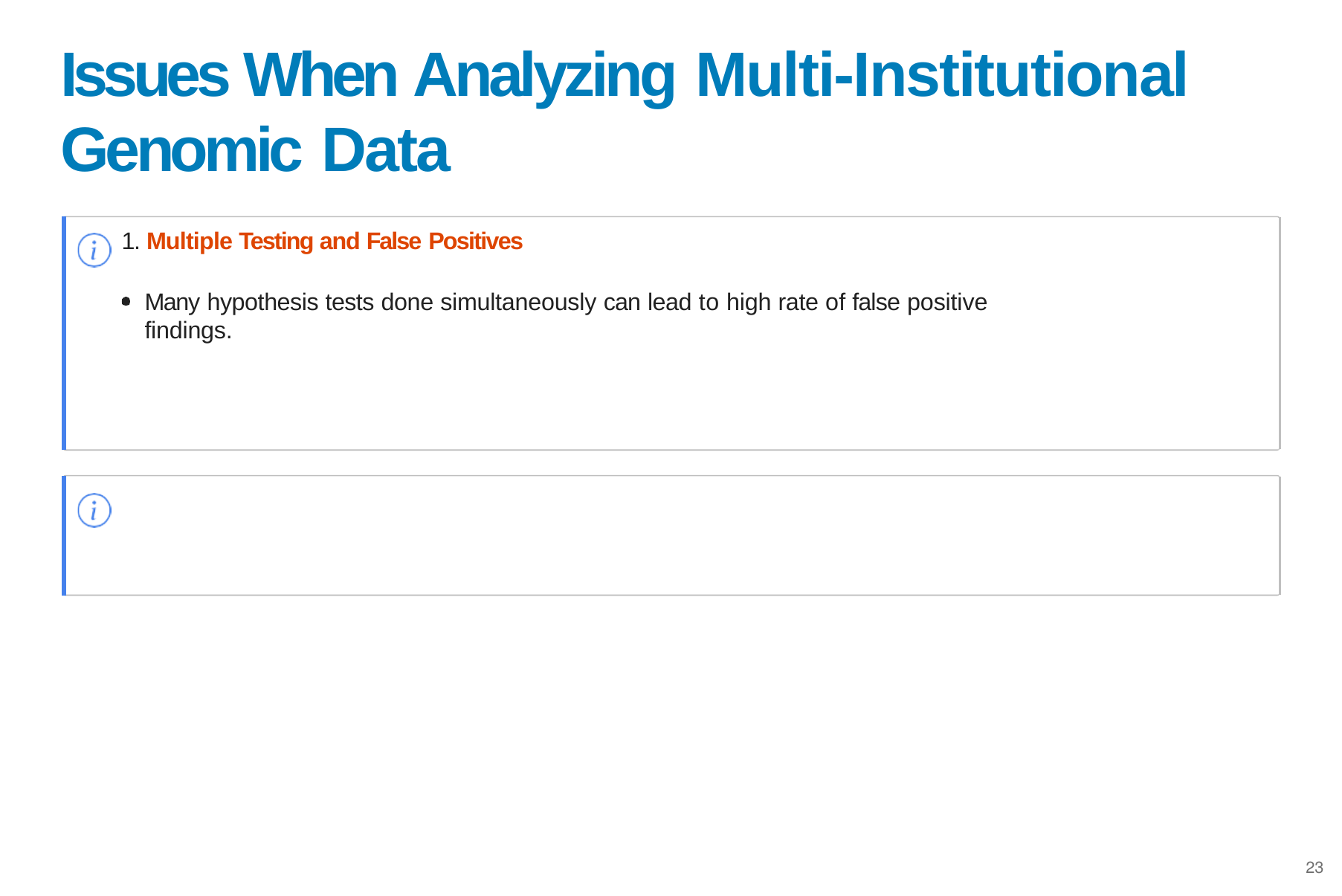

# Issues When Analyzing Multi-Institutional  Genomic Data

1. Multiple Testing and False Positives

Many hypothesis tests done simultaneously can lead to high rate of false positive findings.

23